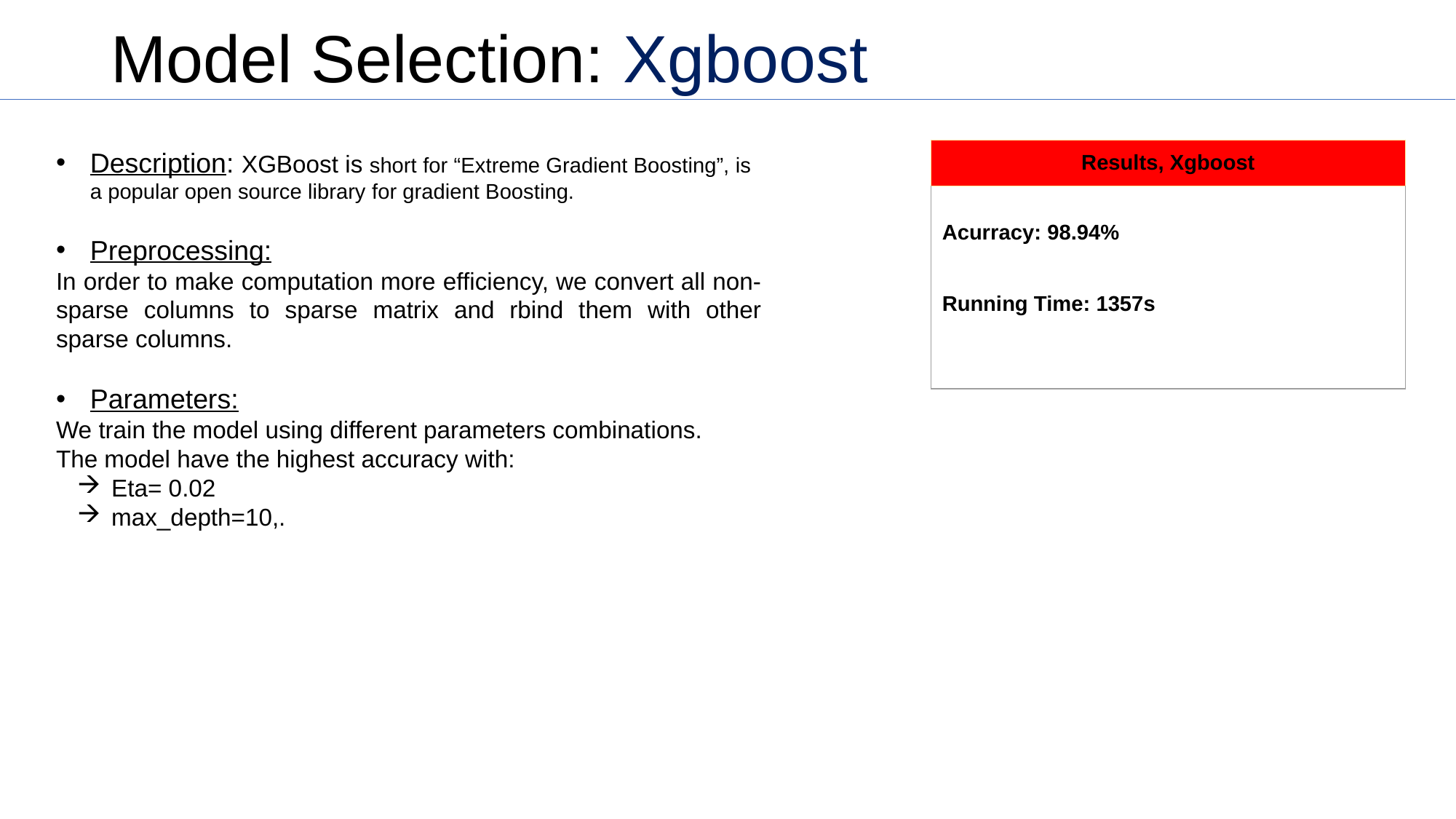

# Model Selection: Xgboost
Description: XGBoost is short for “Extreme Gradient Boosting”, is a popular open source library for gradient Boosting.

Preprocessing:
In order to make computation more efficiency, we convert all non-sparse columns to sparse matrix and rbind them with other sparse columns.

Parameters:
We train the model using different parameters combinations.
The model have the highest accuracy with:
Eta= 0.02
max_depth=10,.
| Results, Xgboost |
| --- |
| Acurracy: 98.94% Running Time: 1357s |